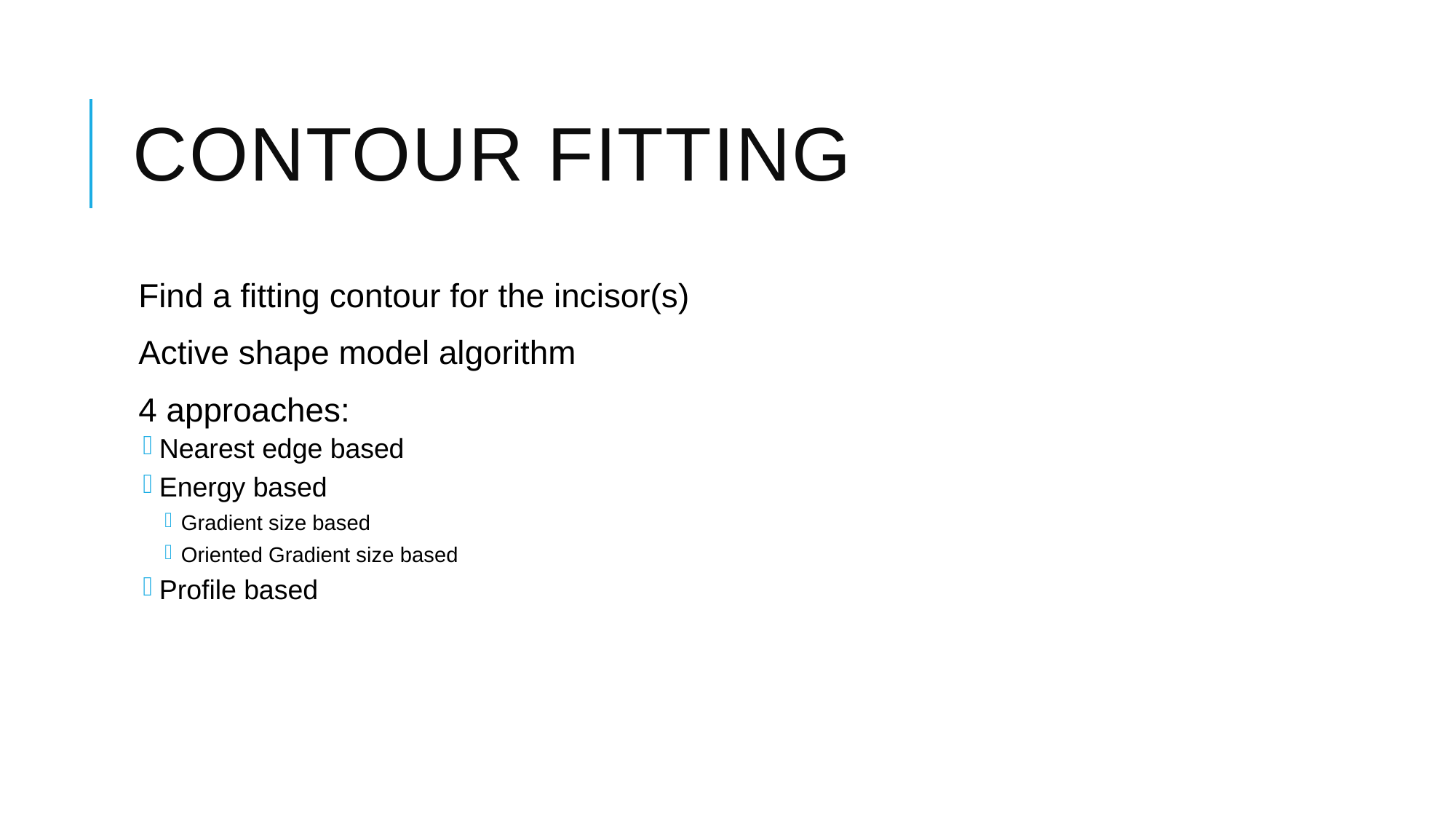

# Contour Fitting
Find a fitting contour for the incisor(s)
Active shape model algorithm
4 approaches:
Nearest edge based
Energy based
Gradient size based
Oriented Gradient size based
Profile based